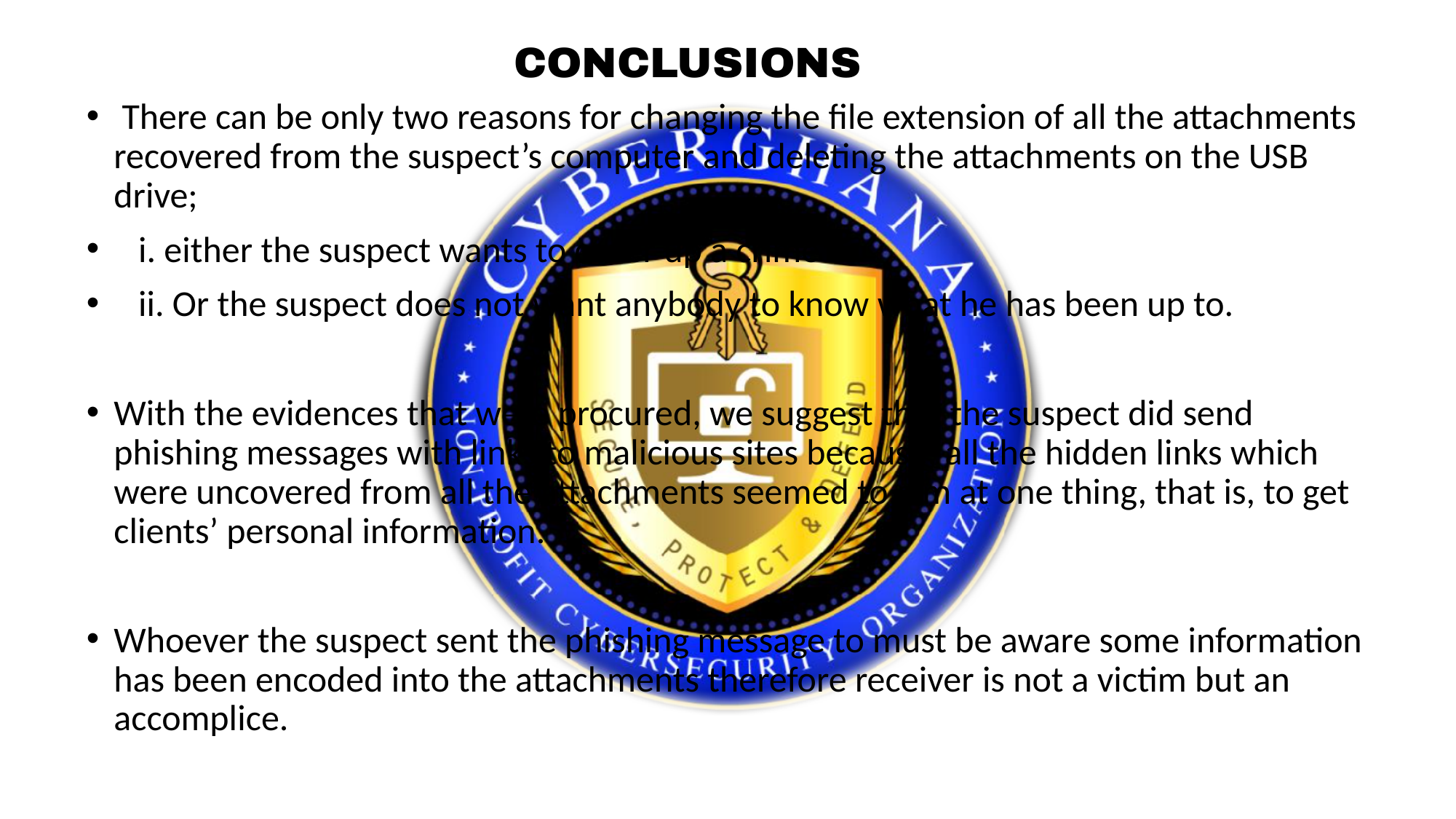

CONCLUSIONS
 There can be only two reasons for changing the file extension of all the attachments recovered from the suspect’s computer and deleting the attachments on the USB drive;
   i. either the suspect wants to cover up a crime
   ii. Or the suspect does not want anybody to know what he has been up to.

With the evidences that were procured, we suggest that the suspect did send phishing messages with links to malicious sites because, all the hidden links which were uncovered from all the attachments seemed to aim at one thing, that is, to get clients’ personal information.

Whoever the suspect sent the phishing message to must be aware some information has been encoded into the attachments therefore receiver is not a victim but an accomplice.